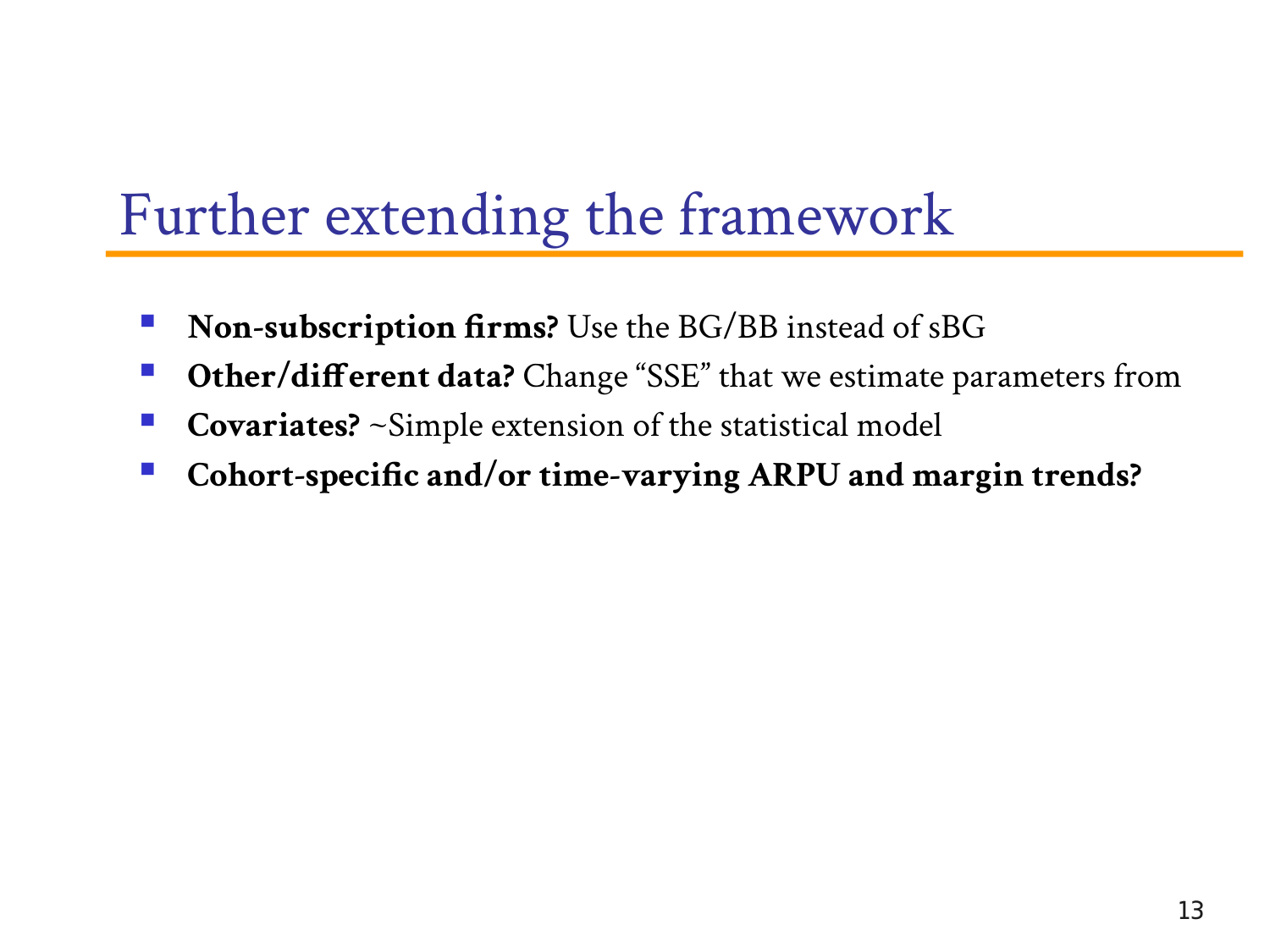

# Further extending the framework
Non-subscription firms? Use the BG/BB instead of sBG
Other/different data? Change “SSE” that we estimate parameters from
Covariates? ~Simple extension of the statistical model
Cohort-specific and/or time-varying ARPU and margin trends?

13